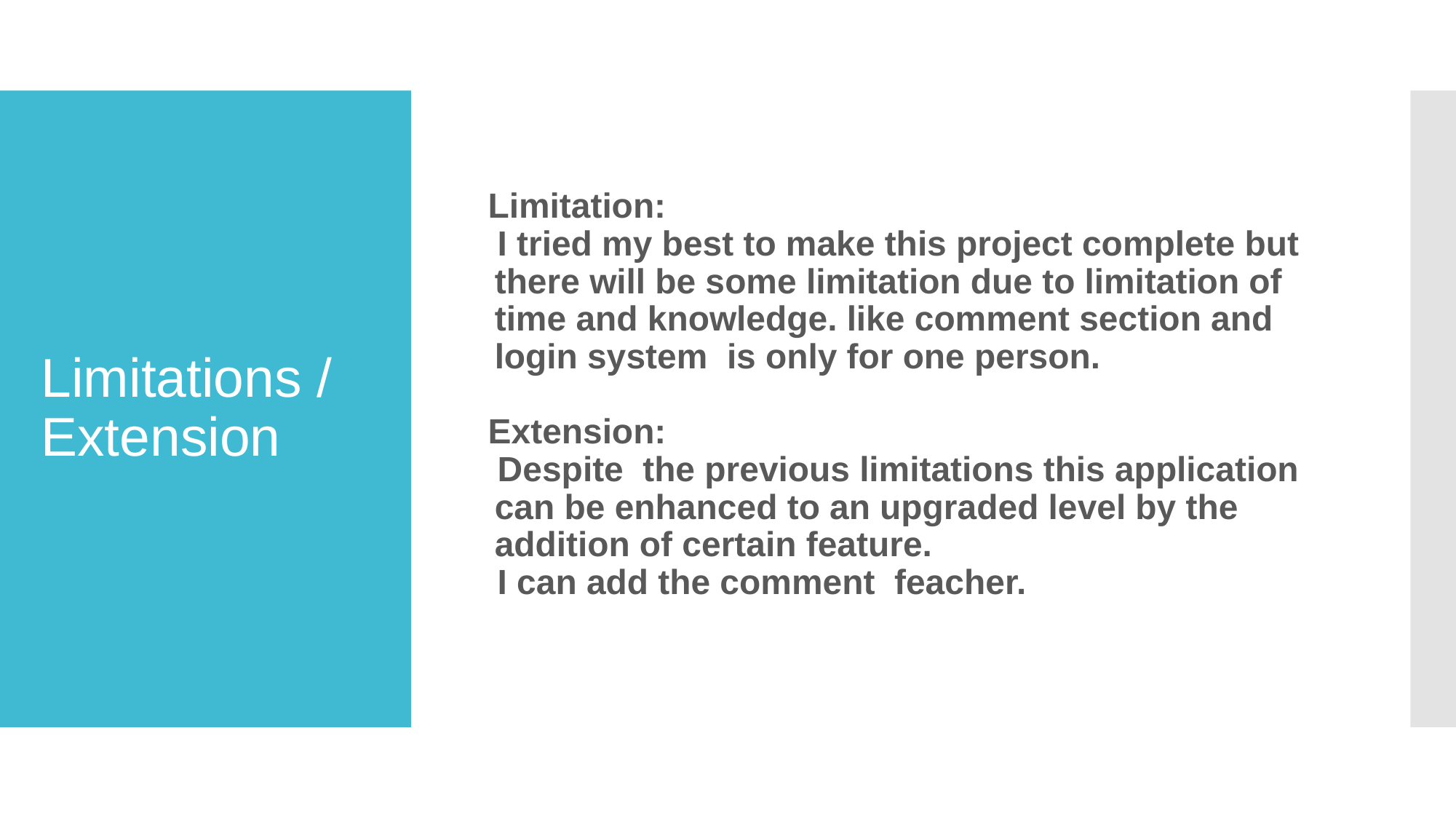

Limitation:
 I tried my best to make this project complete but there will be some limitation due to limitation of time and knowledge. like comment section and  login system  is only for one person.

Extension:
 Despite  the previous limitations this application can be enhanced to an upgraded level by the addition of certain feature.
 I can add the comment  feacher.
# Limitations / Extension